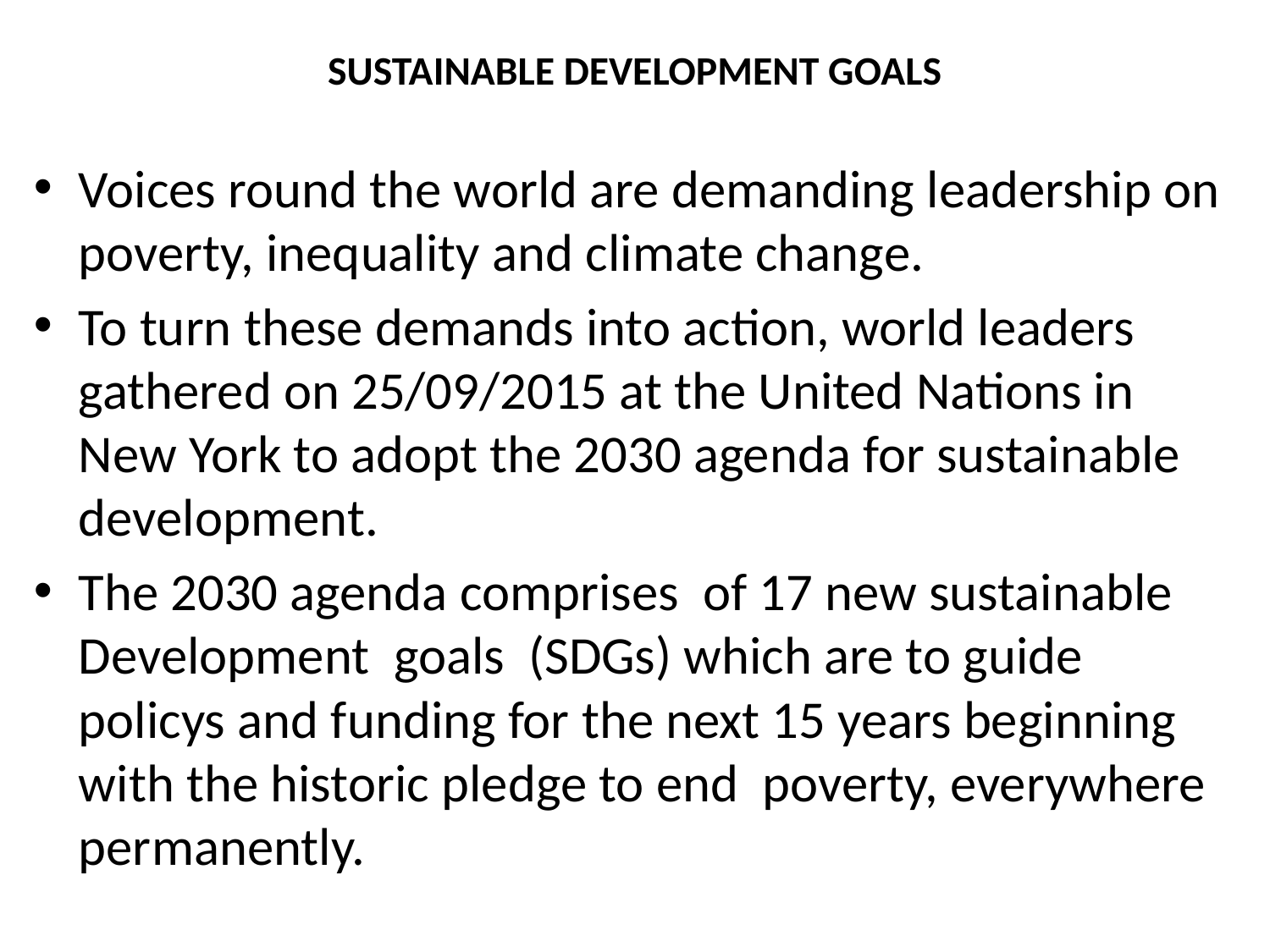

# SUSTAINABLE DEVELOPMENT GOALS
Voices round the world are demanding leadership on poverty, inequality and climate change.
To turn these demands into action, world leaders gathered on 25/09/2015 at the United Nations in New York to adopt the 2030 agenda for sustainable development.
The 2030 agenda comprises  of 17 new sustainable Development  goals  (SDGs) which are to guide policys and funding for the next 15 years beginning with the historic pledge to end  poverty, everywhere permanently.